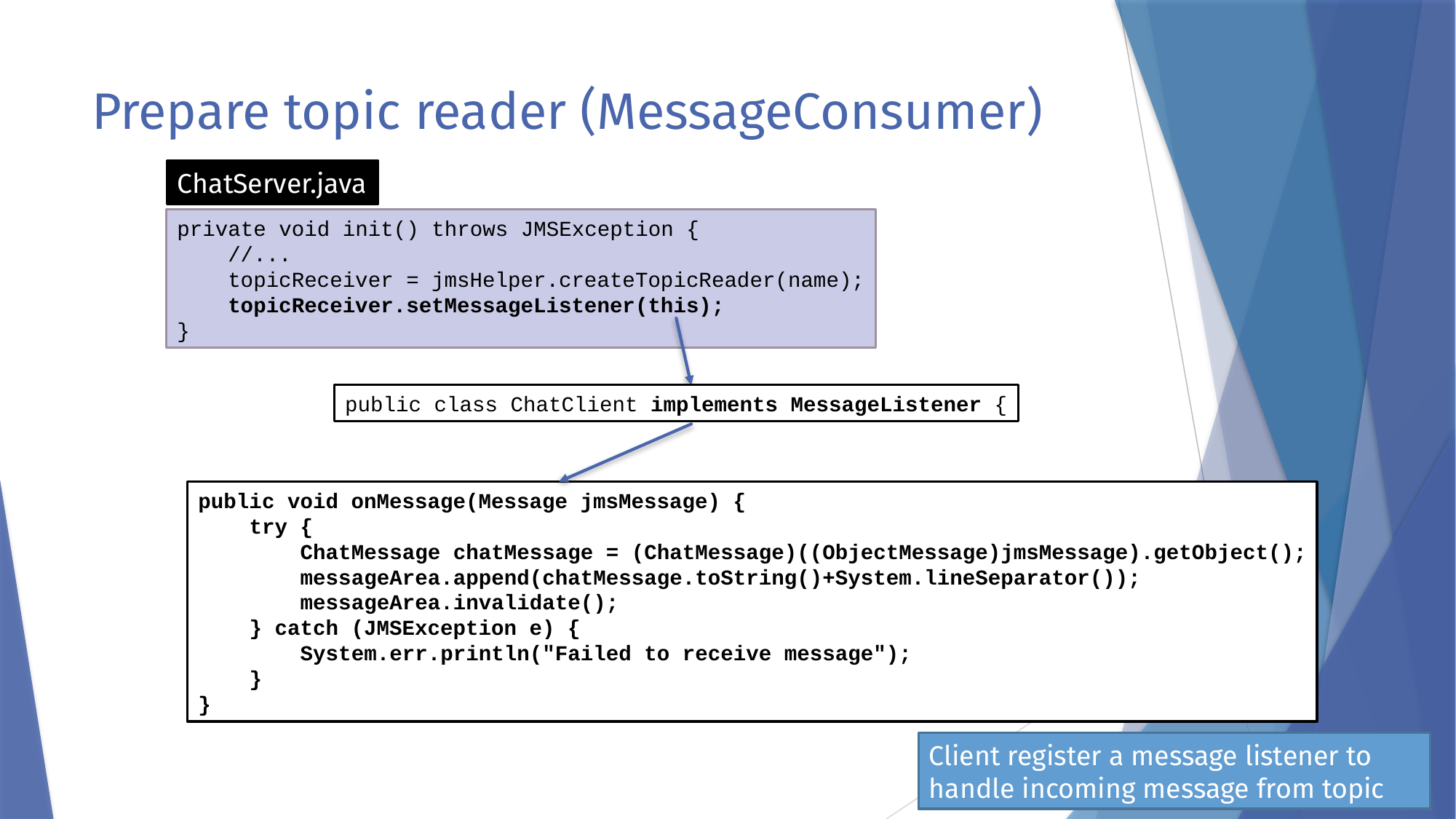

# Prepare topic reader (MessageConsumer)
ChatServer.java
private void init() throws JMSException {
    //...
    topicReceiver = jmsHelper.createTopicReader(name);
    topicReceiver.setMessageListener(this);
}
public class ChatClient implements MessageListener {
public void onMessage(Message jmsMessage) {
    try {
        ChatMessage chatMessage = (ChatMessage)((ObjectMessage)jmsMessage).getObject();
        messageArea.append(chatMessage.toString()+System.lineSeparator());
        messageArea.invalidate();
    } catch (JMSException e) {
        System.err.println("Failed to receive message");
    }
}
Client register a message listener to handle incoming message from topic